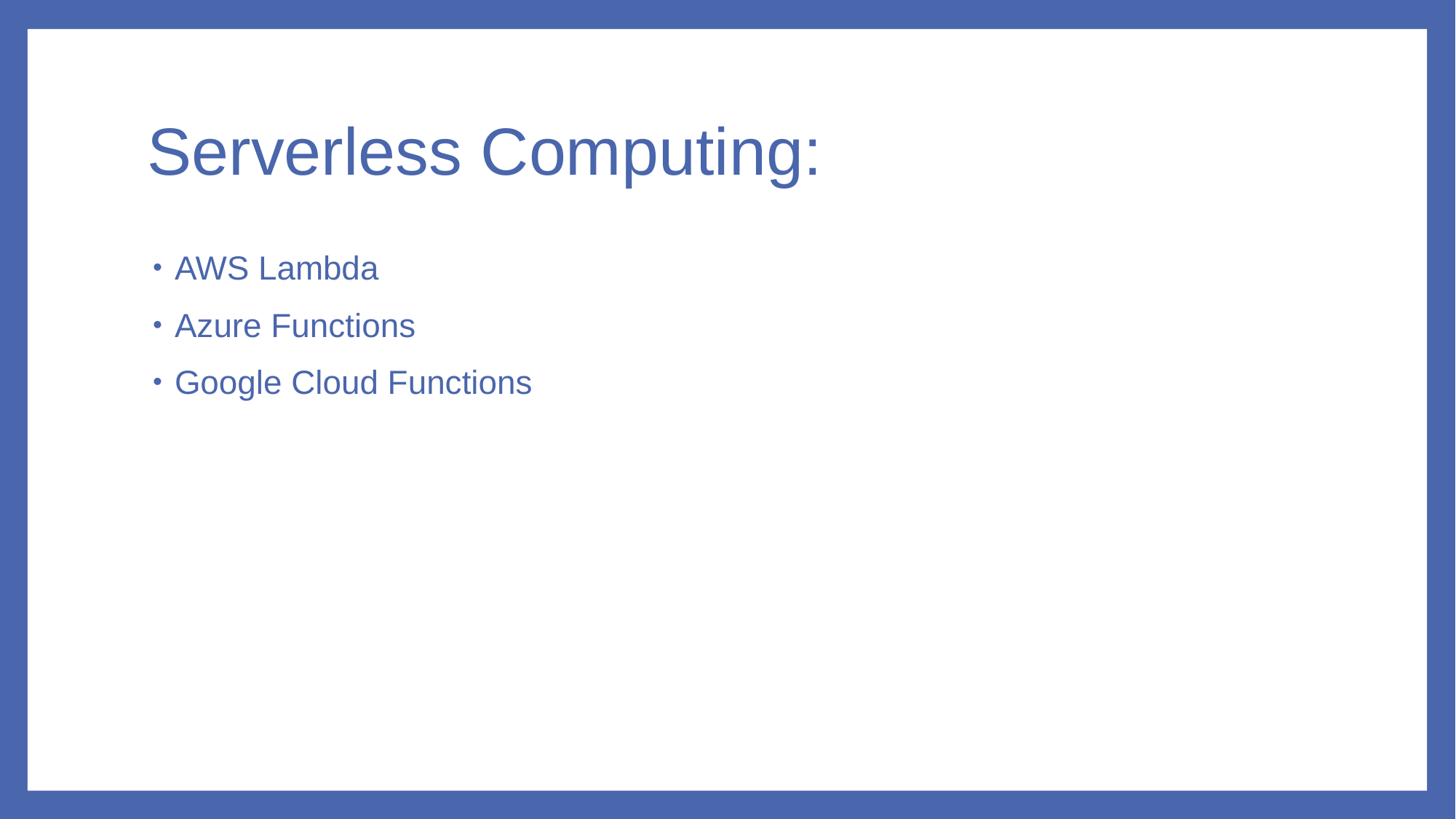

# Serverless Computing:
AWS Lambda
Azure Functions
Google Cloud Functions